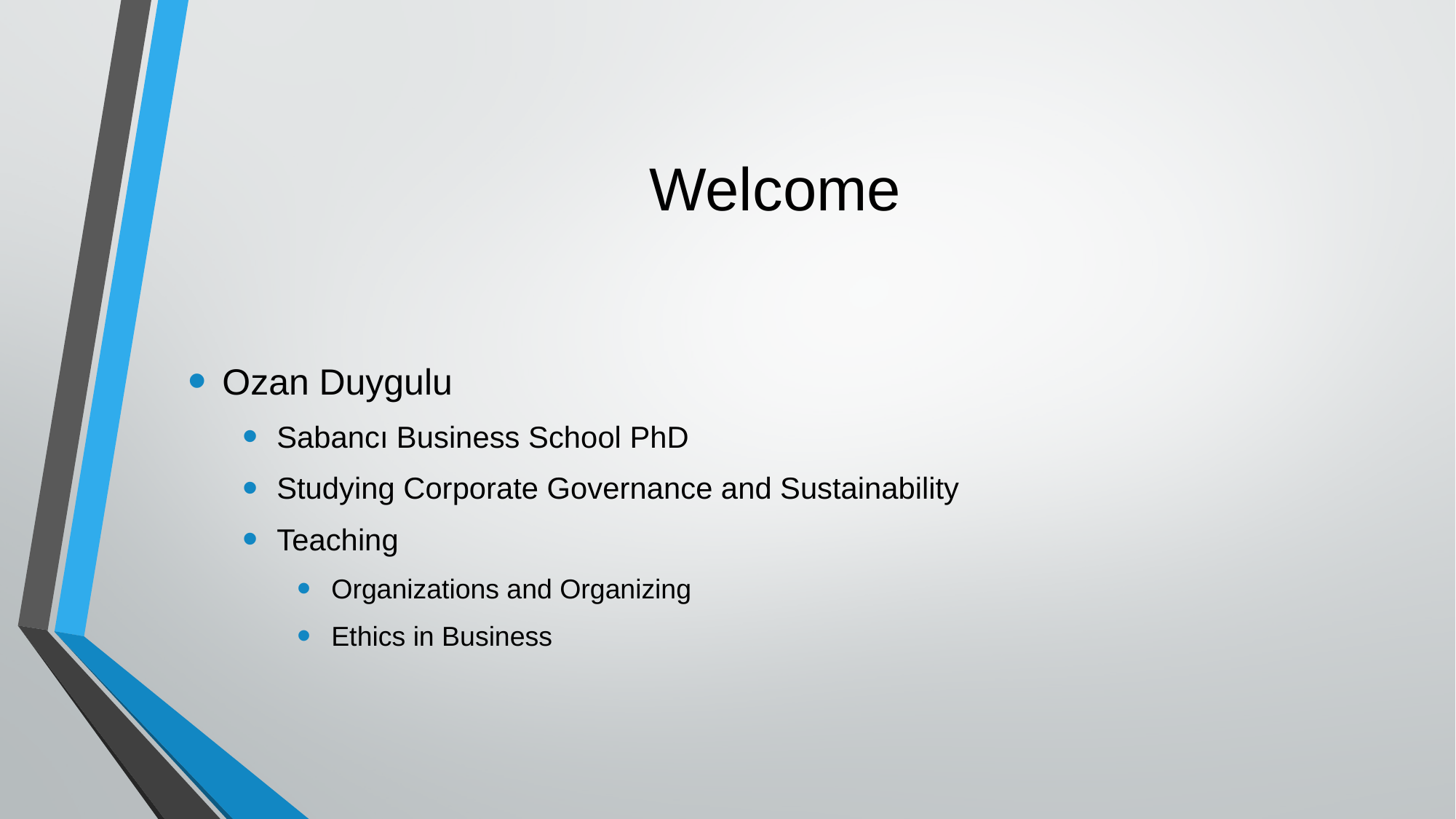

# Welcome
Ozan Duygulu
Sabancı Business School PhD
Studying Corporate Governance and Sustainability
Teaching
Organizations and Organizing
Ethics in Business